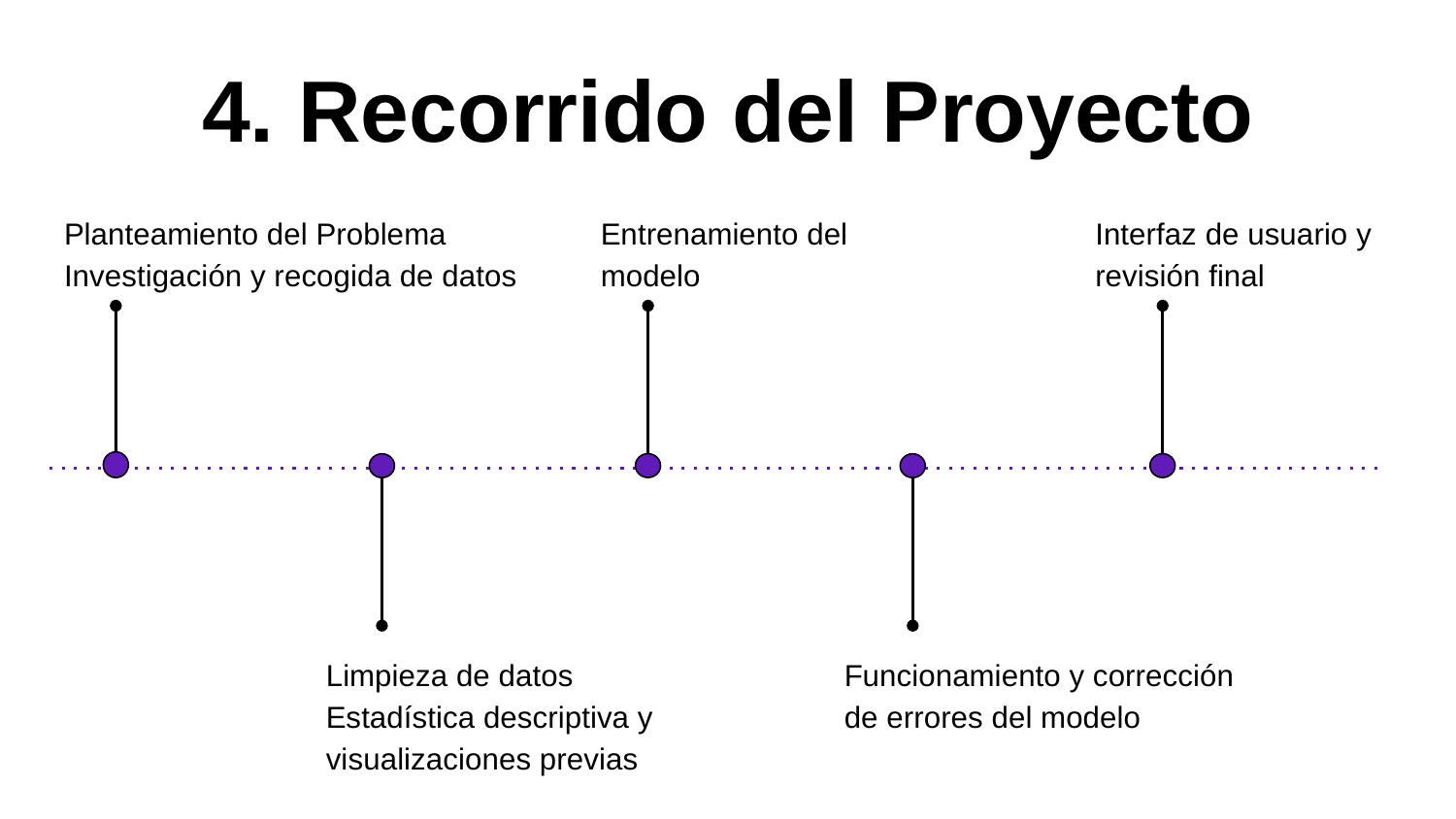

# 4. Recorrido del Proyecto
Planteamiento del Problema
Investigación y recogida de datos

Entrenamiento del modelo

Interfaz de usuario y revisión final

Limpieza de datos
Estadística descriptiva y visualizaciones previas
Funcionamiento y corrección de errores del modelo